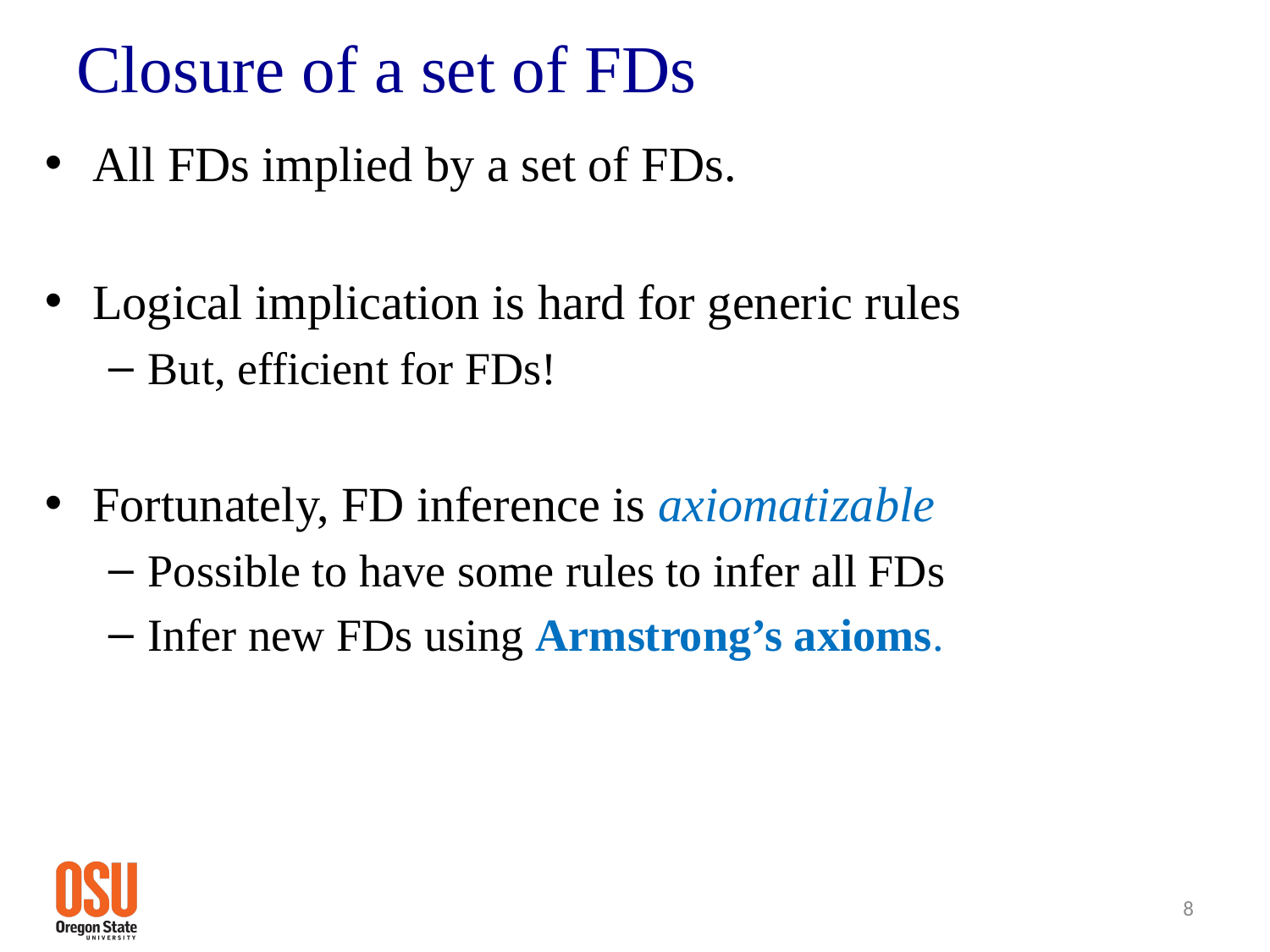

# Closure of a set of FDs
All FDs implied by a set of FDs.

Logical implication is hard for generic rules
But, efficient for FDs!

Fortunately, FD inference is axiomatizable
Possible to have some rules to infer all FDs
Infer new FDs using Armstrong’s axioms.

8